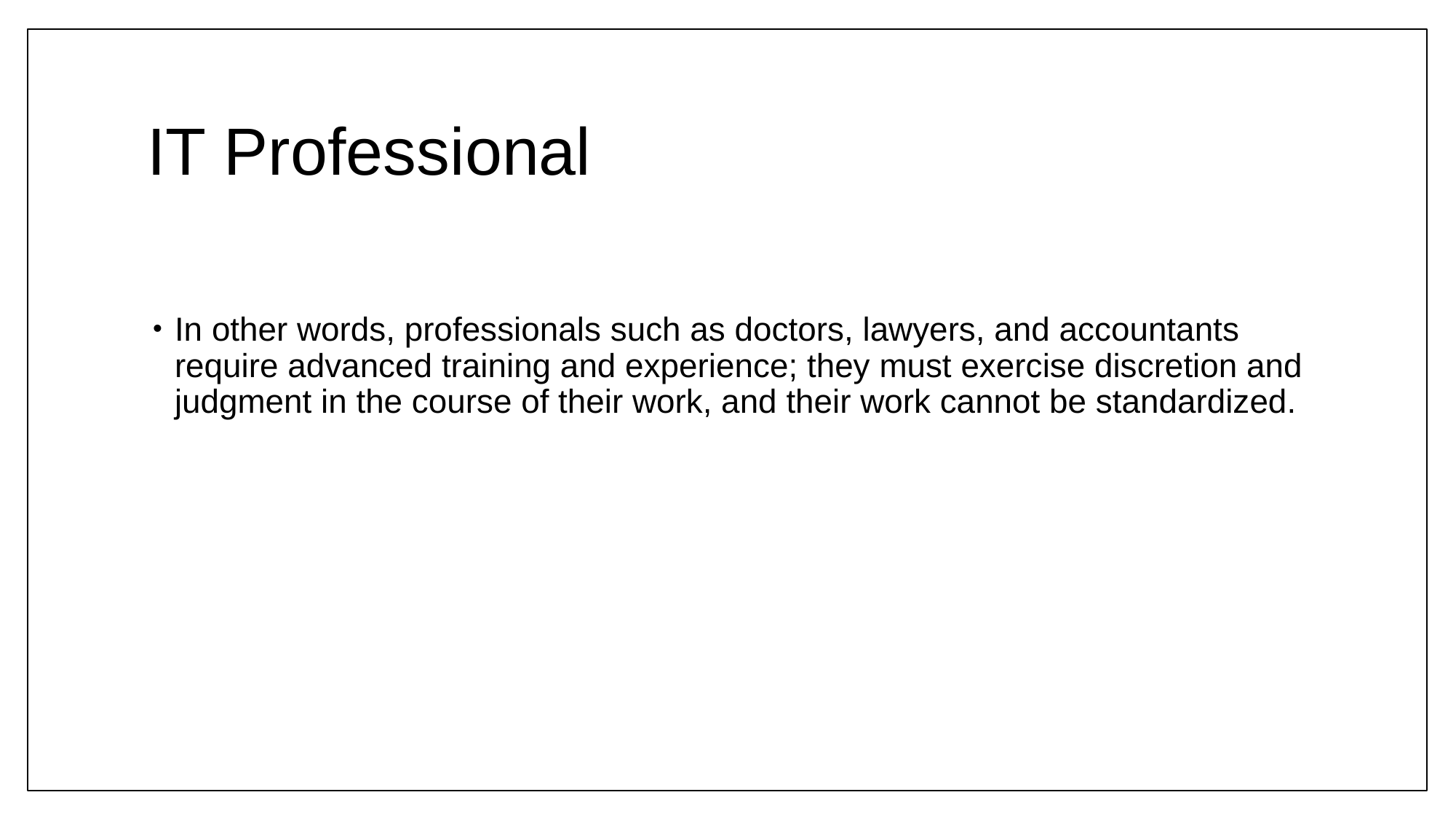

# IT Professional

In other words, professionals such as doctors, lawyers, and accountants require advanced training and experience; they must exercise discretion and judgment in the course of their work, and their work cannot be standardized.